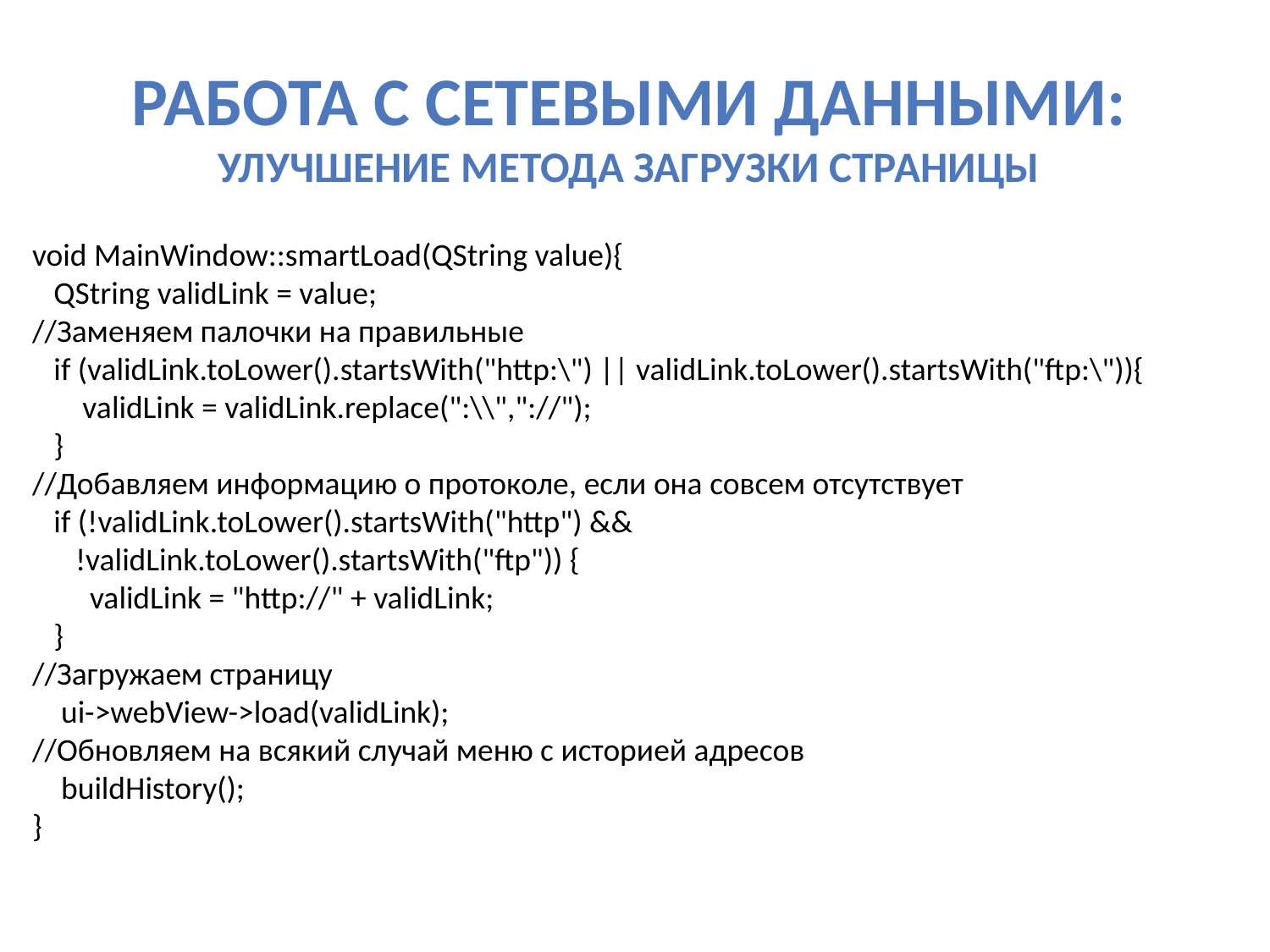

# Работа с Сетевыми данными: улучшение метода загрузки страницы
void MainWindow::smartLoad(QString value){
   QString validLink = value;
//Заменяем палочки на правильные
   if (validLink.toLower().startsWith("http:\") || validLink.toLower().startsWith("ftp:\")){
       validLink = validLink.replace(":\\","://");
   }
//Добавляем информацию о протоколе, если она совсем отсутствует
   if (!validLink.toLower().startsWith("http") &&
      !validLink.toLower().startsWith("ftp")) {
        validLink = "http://" + validLink;
   }
//Загружаем страницу
    ui->webView->load(validLink);
//Обновляем на всякий случай меню с историей адресов
    buildHistory();
}